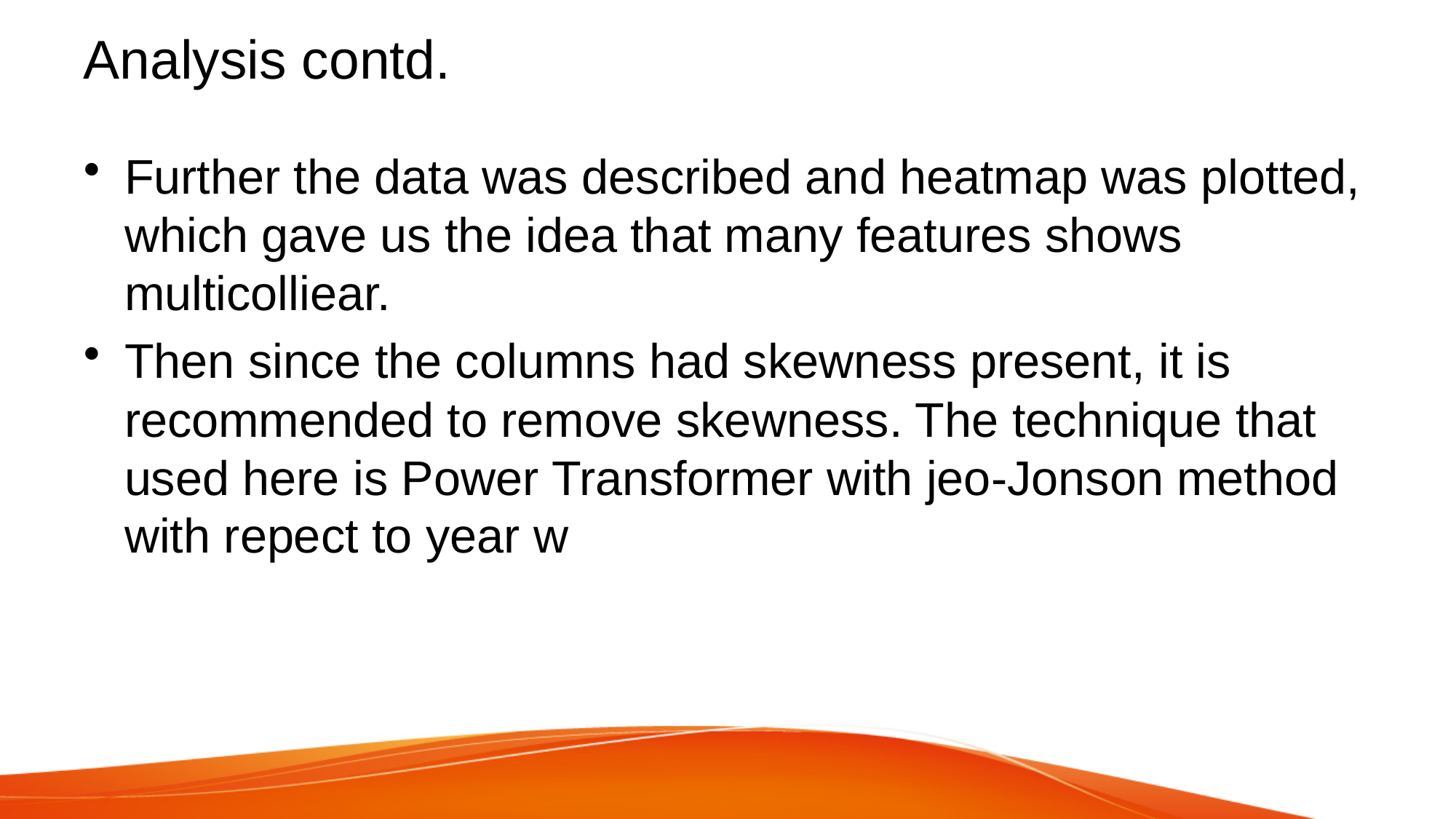

# Analysis contd.
Further the data was described and heatmap was plotted, which gave us the idea that many features shows multicolliear.
Then since the columns had skewness present, it is recommended to remove skewness. The technique that used here is Power Transformer with jeo-Jonson method with repect to year w